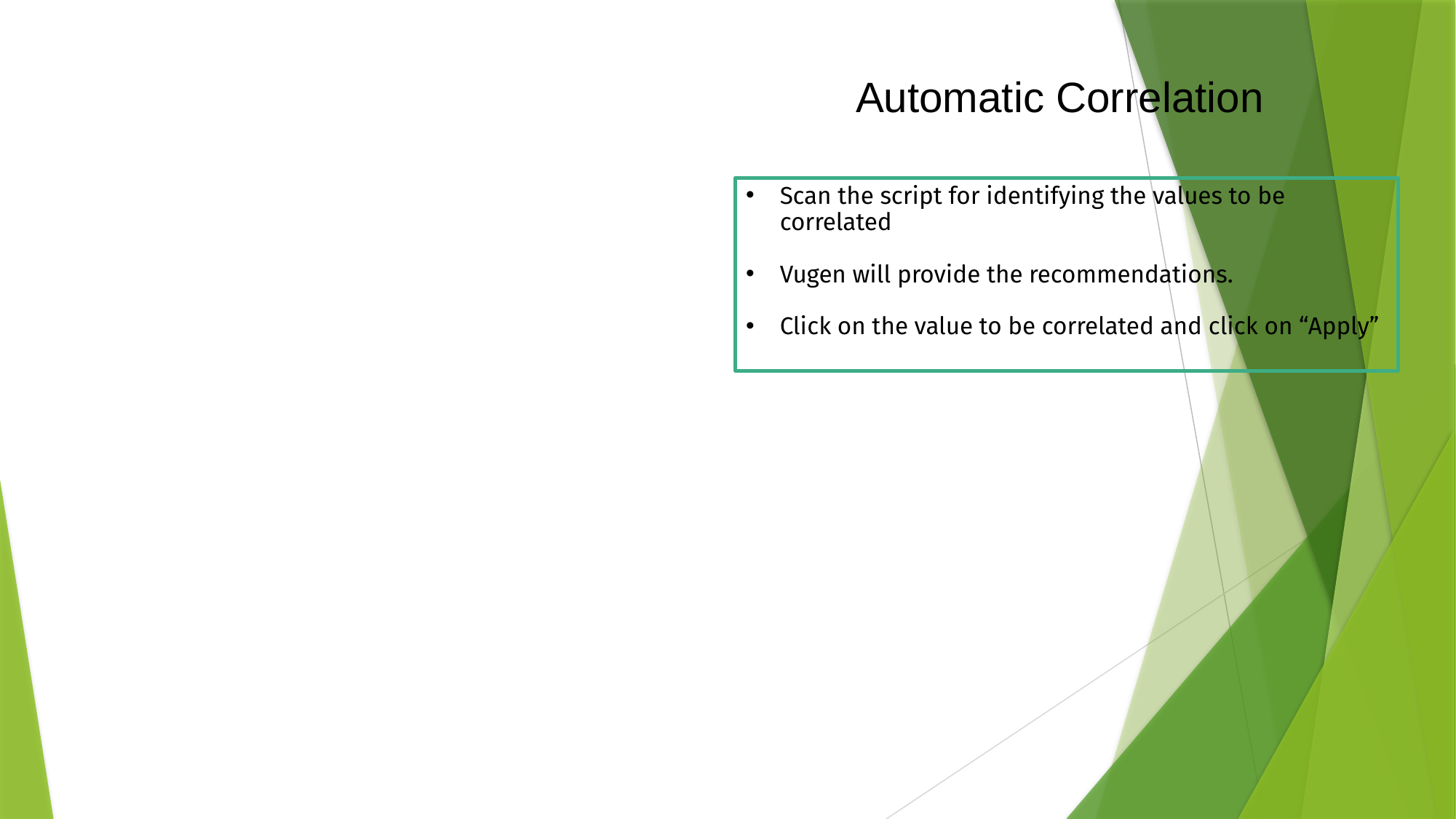

Automatic Correlation
Scan the script for identifying the values to be correlated

Vugen will provide the recommendations.

Click on the value to be correlated and click on “Apply”